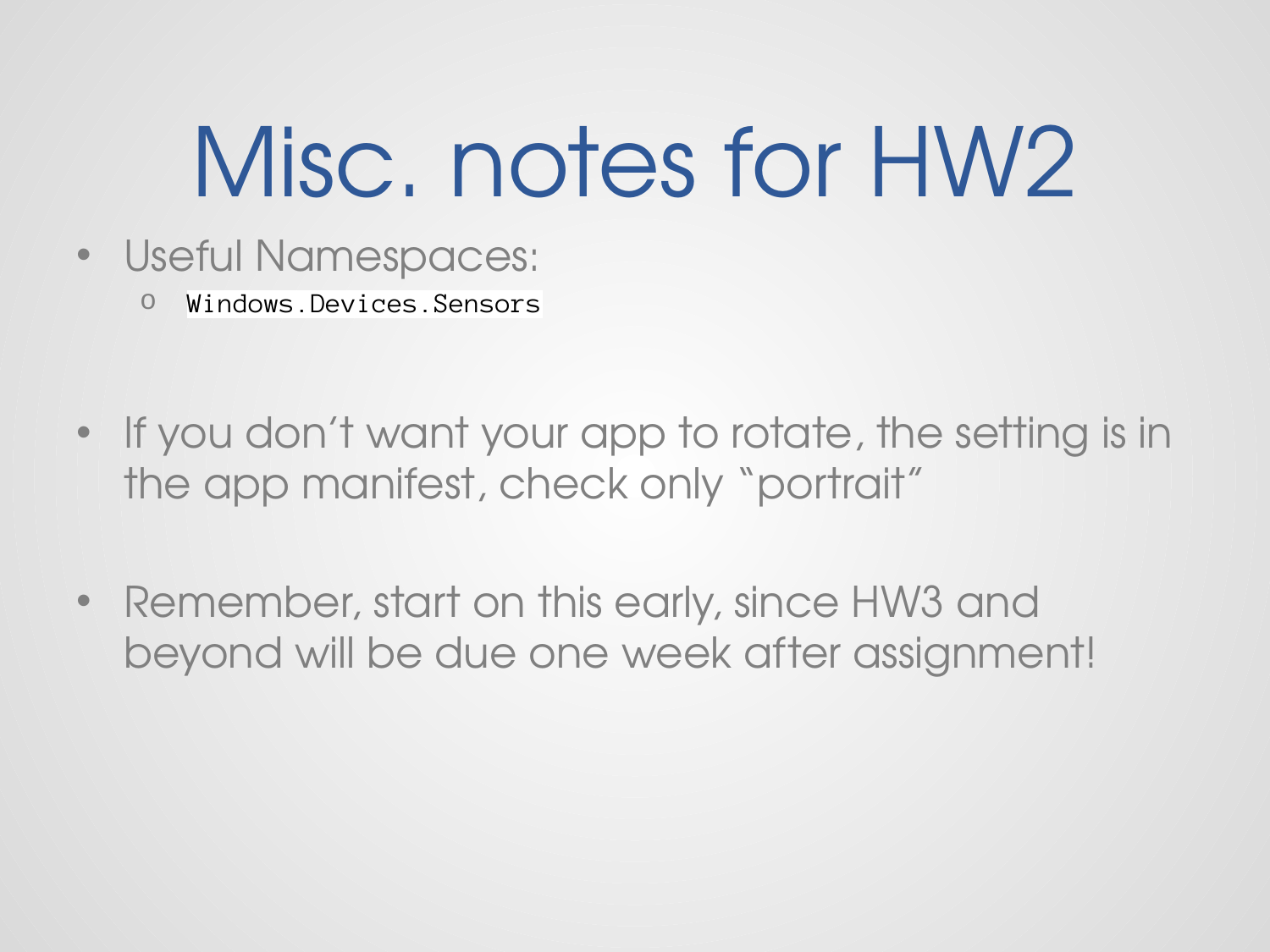

# Misc. notes for HW2
Useful Namespaces:
 Windows.Devices.Sensors

If you don’t want your app to rotate, the setting is in the app manifest, check only “portrait”

Remember, start on this early, since HW3 and beyond will be due one week after assignment!